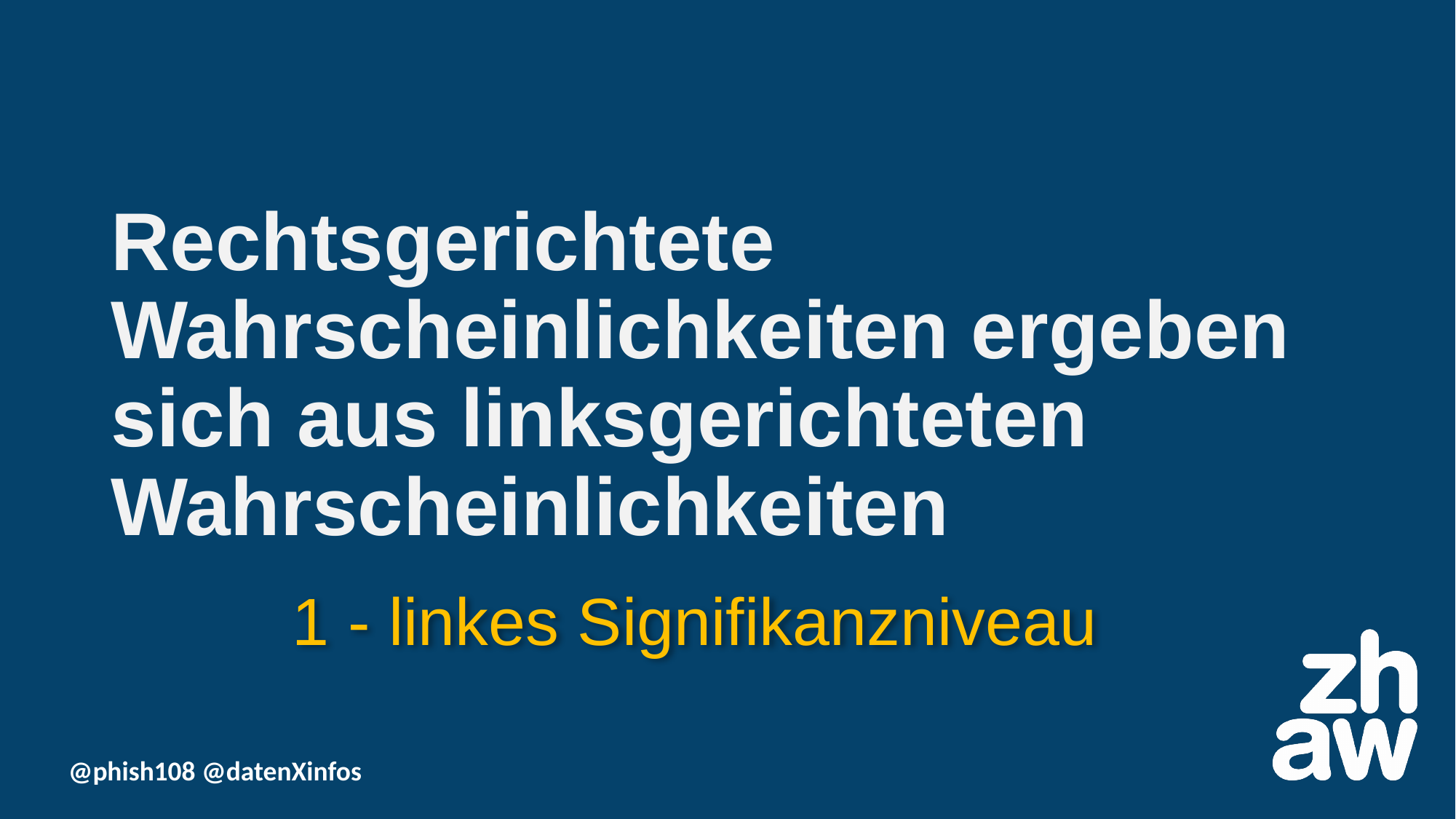

# Rechtsgerichtete Wahrscheinlichkeiten ergeben sich aus linksgerichteten Wahrscheinlichkeiten
1 - linkes Signifikanzniveau